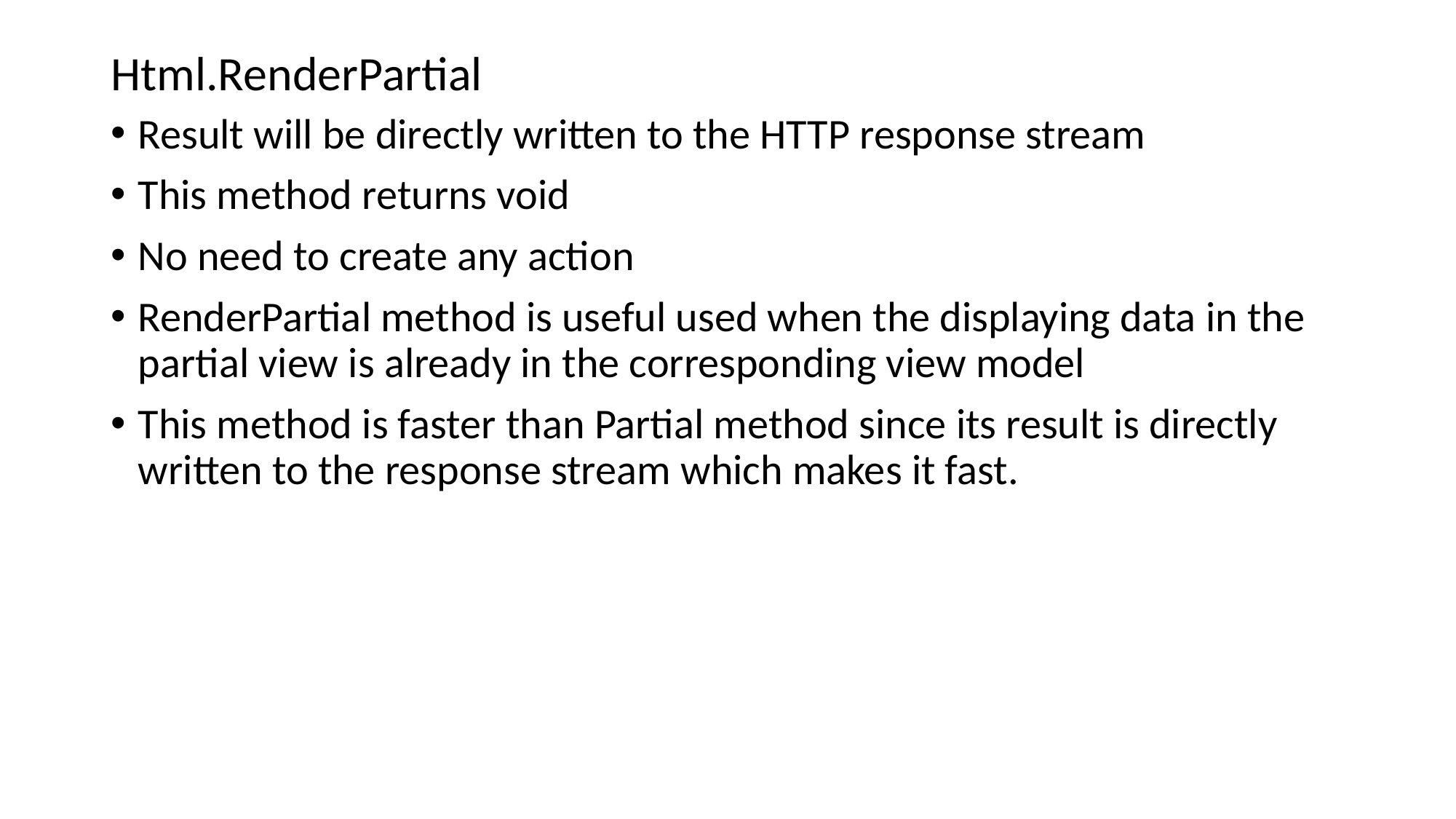

# Html.RenderPartial
Result will be directly written to the HTTP response stream
This method returns void
No need to create any action
RenderPartial method is useful used when the displaying data in the partial view is already in the corresponding view model
This method is faster than Partial method since its result is directly written to the response stream which makes it fast.